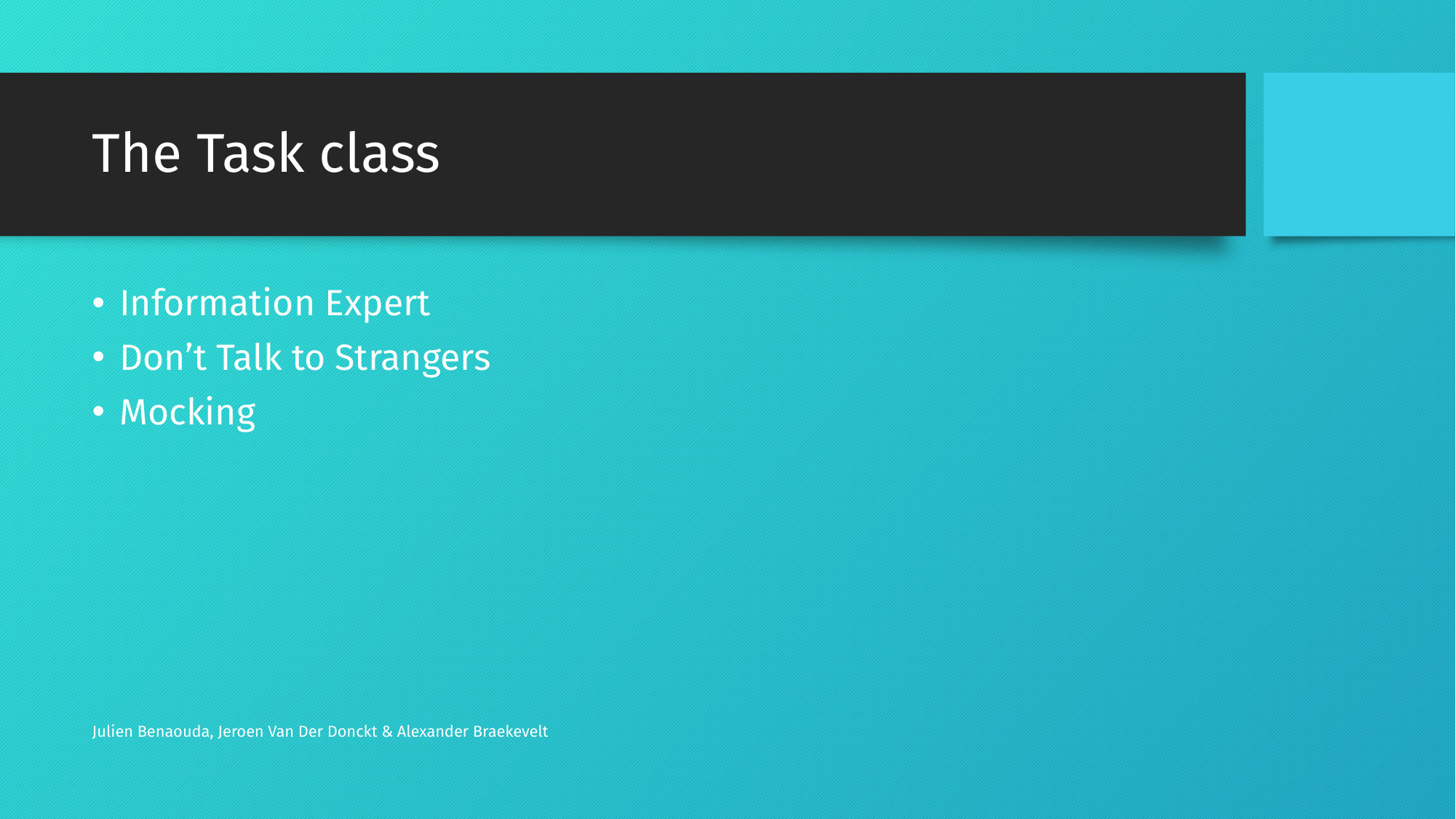

# The Task class
Information Expert
Don’t Talk to Strangers
Mocking

Julien Benaouda, Jeroen Van Der Donckt & Alexander Braekevelt